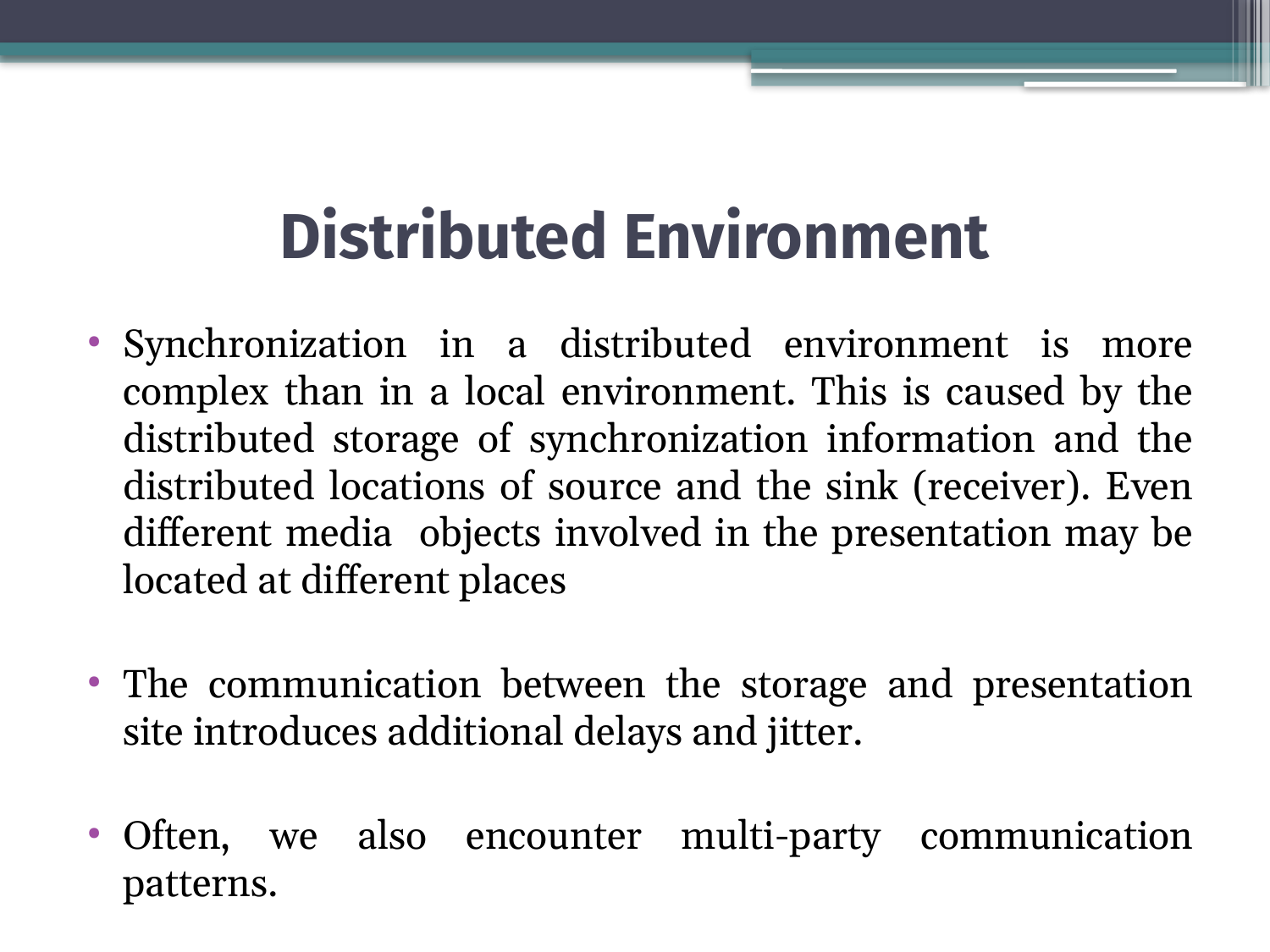

# Distributed Environment
Synchronization in a distributed environment is more complex than in a local environment. This is caused by the distributed storage of synchronization information and the distributed locations of source and the sink (receiver). Even different media  objects involved in the presentation may be located at different places

The communication between the storage and presentation site introduces additional delays and jitter.

Often, we also encounter multi-party communication patterns.